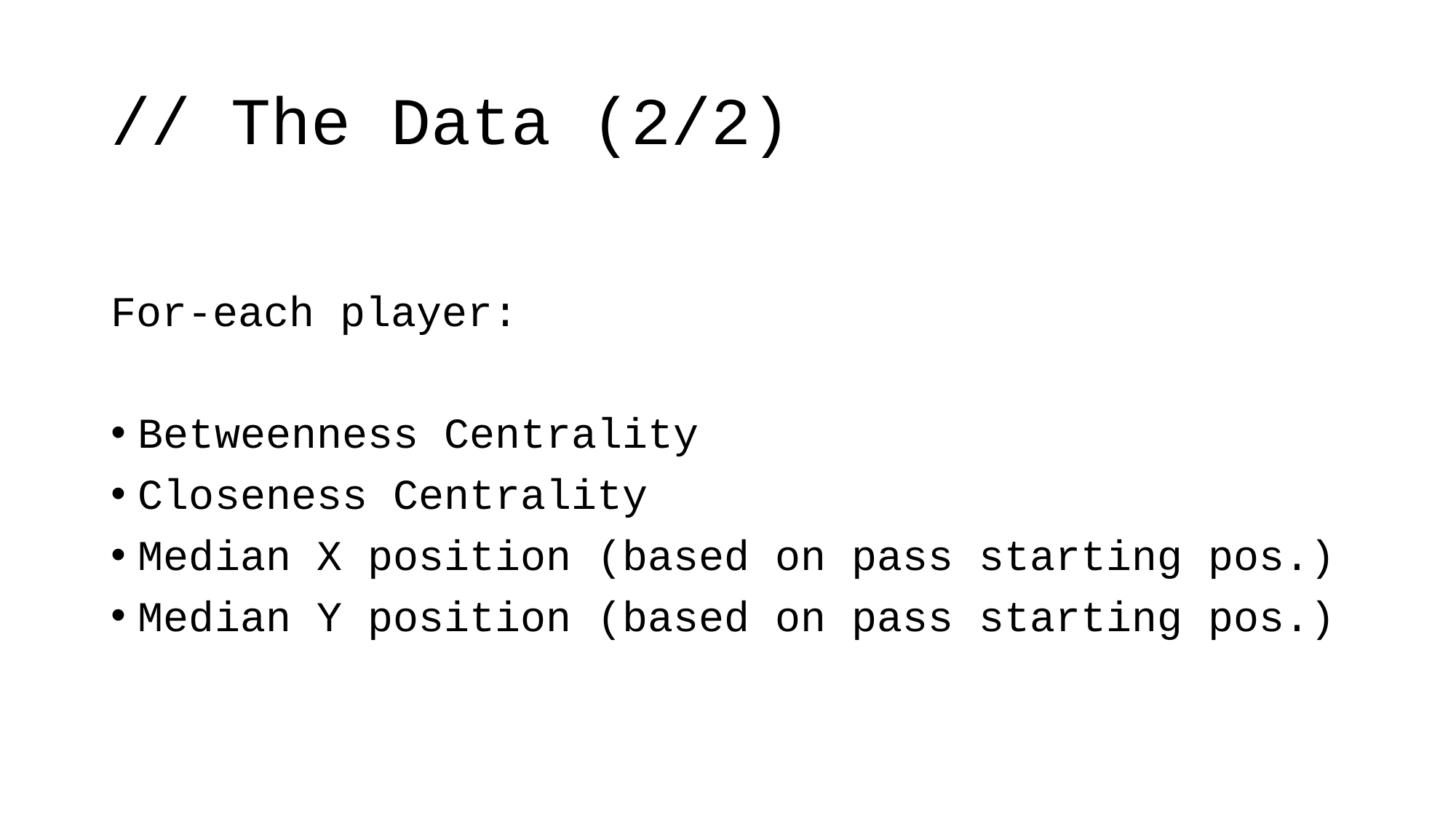

# // The Data (2/2)

For-each player:

Betweenness Centrality
Closeness Centrality
Median X position (based on pass starting pos.)
Median Y position (based on pass starting pos.)